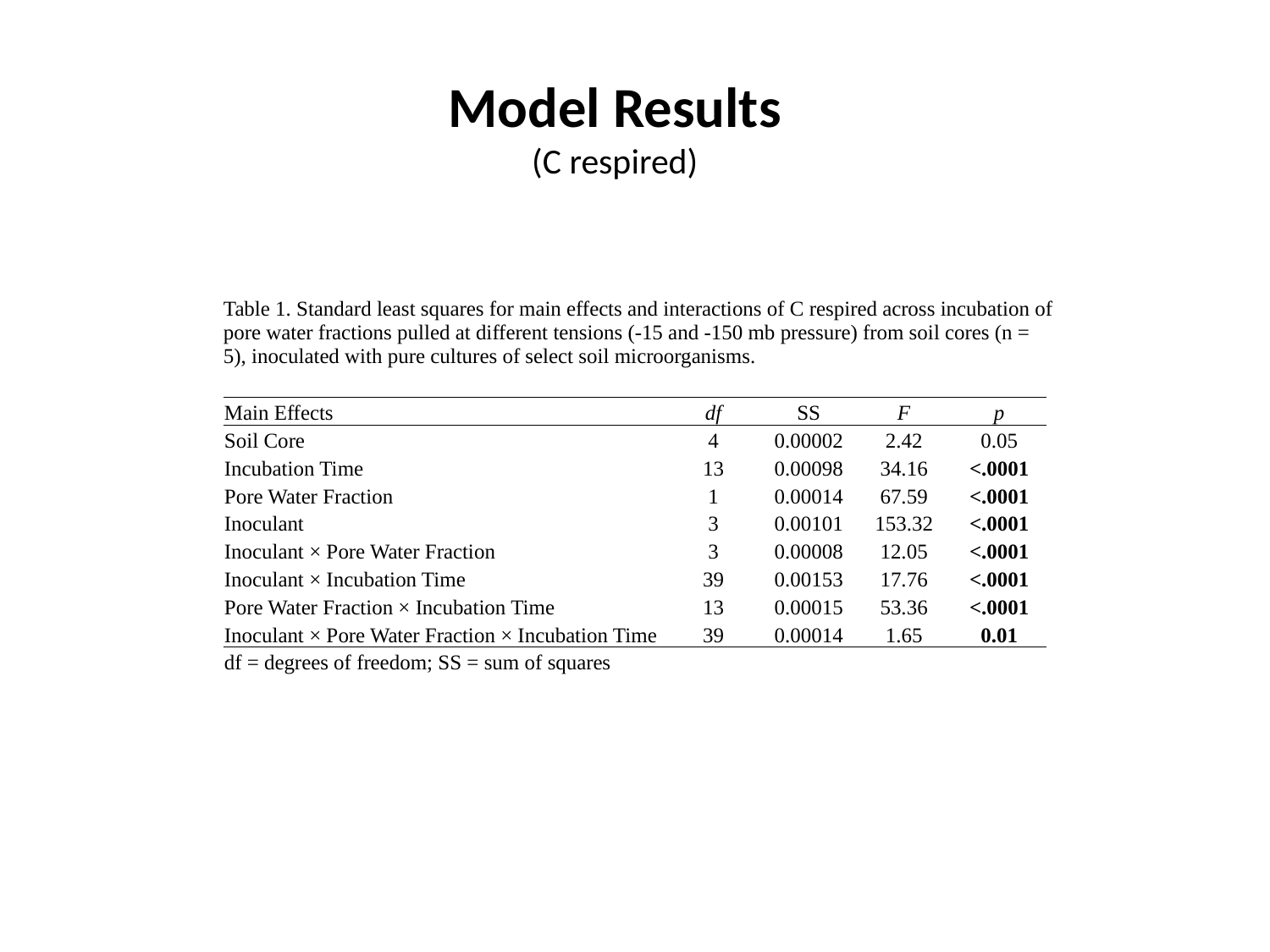

Model Results
(C respired)
| Table 1. Standard least squares for main effects and interactions of C respired across incubation of pore water fractions pulled at different tensions (-15 and -150 mb pressure) from soil cores (n = 5), inoculated with pure cultures of select soil microorganisms. |
| --- |
|  |  |  |  |  |
| --- | --- | --- | --- | --- |
| Main Effects | df | SS | F | p |
| Soil Core | 4 | 0.00002 | 2.42 | 0.05 |
| Incubation Time | 13 | 0.00098 | 34.16 | <.0001 |
| Pore Water Fraction | 1 | 0.00014 | 67.59 | <.0001 |
| Inoculant | 3 | 0.00101 | 153.32 | <.0001 |
| Inoculant × Pore Water Fraction | 3 | 0.00008 | 12.05 | <.0001 |
| Inoculant × Incubation Time | 39 | 0.00153 | 17.76 | <.0001 |
| Pore Water Fraction × Incubation Time | 13 | 0.00015 | 53.36 | <.0001 |
| Inoculant × Pore Water Fraction × Incubation Time | 39 | 0.00014 | 1.65 | 0.01 |
| df = degrees of freedom; SS = sum of squares |  |  |  |  |
|  |  |  |  |  |